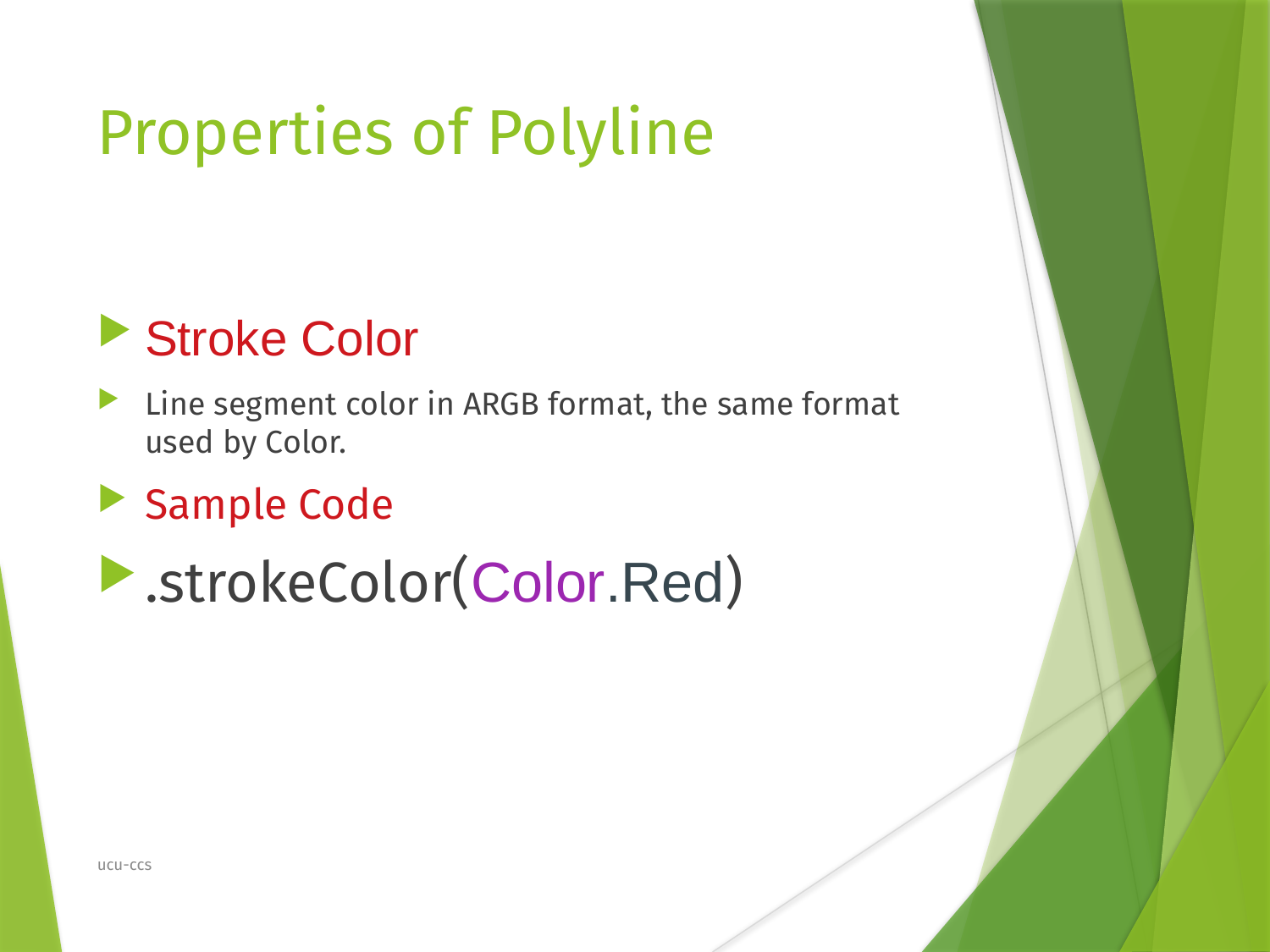

Properties of Polyline
Stroke Color
Line segment color in ARGB format, the same format used by Color.
Sample Code
.strokeColor(Color.Red)
ucu-ccs